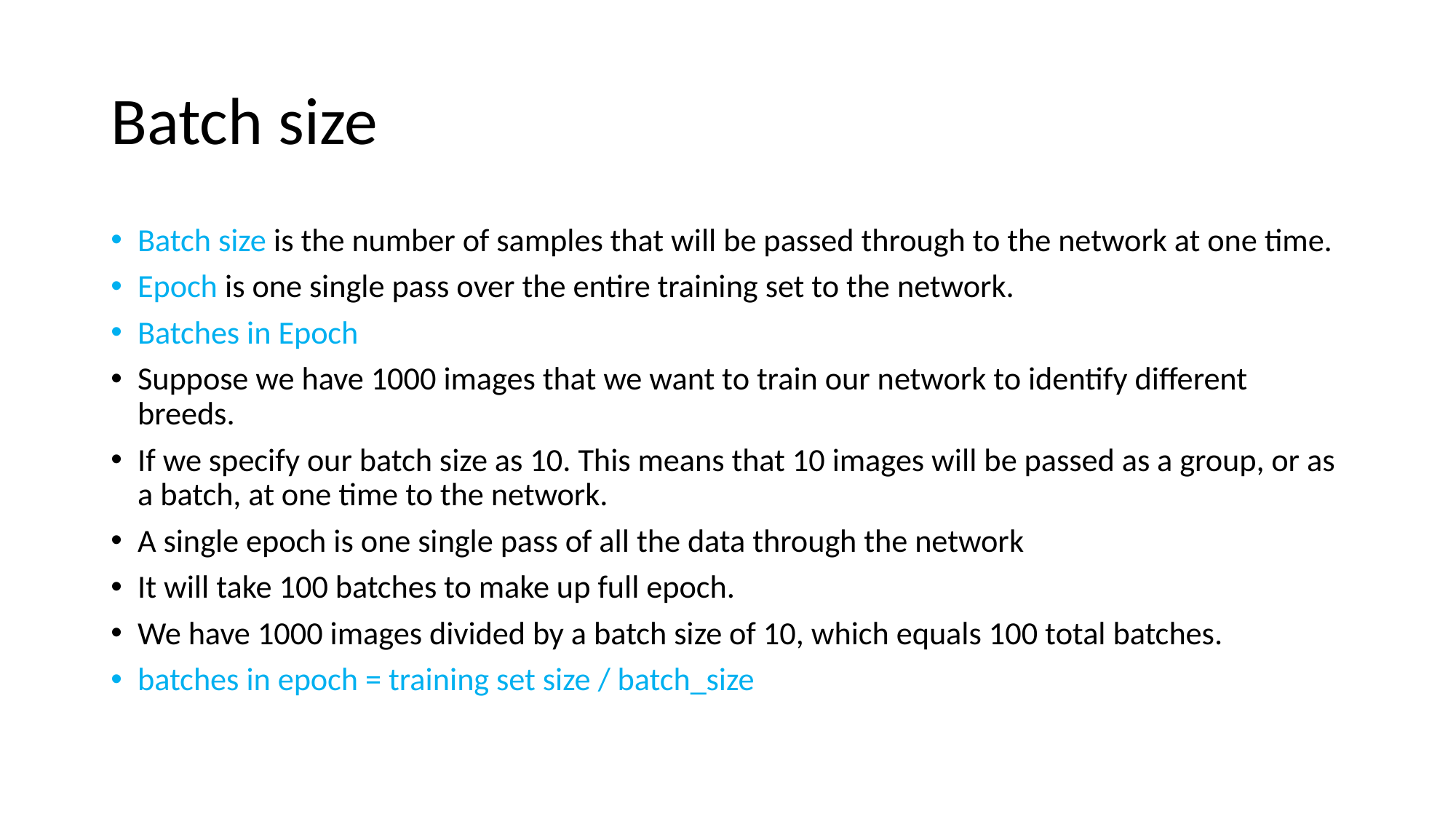

# Batch size
Batch size is the number of samples that will be passed through to the network at one time.
Epoch is one single pass over the entire training set to the network.
Batches in Epoch
Suppose we have 1000 images that we want to train our network to identify different breeds.
If we specify our batch size as 10. This means that 10 images will be passed as a group, or as a batch, at one time to the network.
A single epoch is one single pass of all the data through the network
It will take 100 batches to make up full epoch.
We have 1000 images divided by a batch size of 10, which equals 100 total batches.
batches in epoch = training set size / batch_size